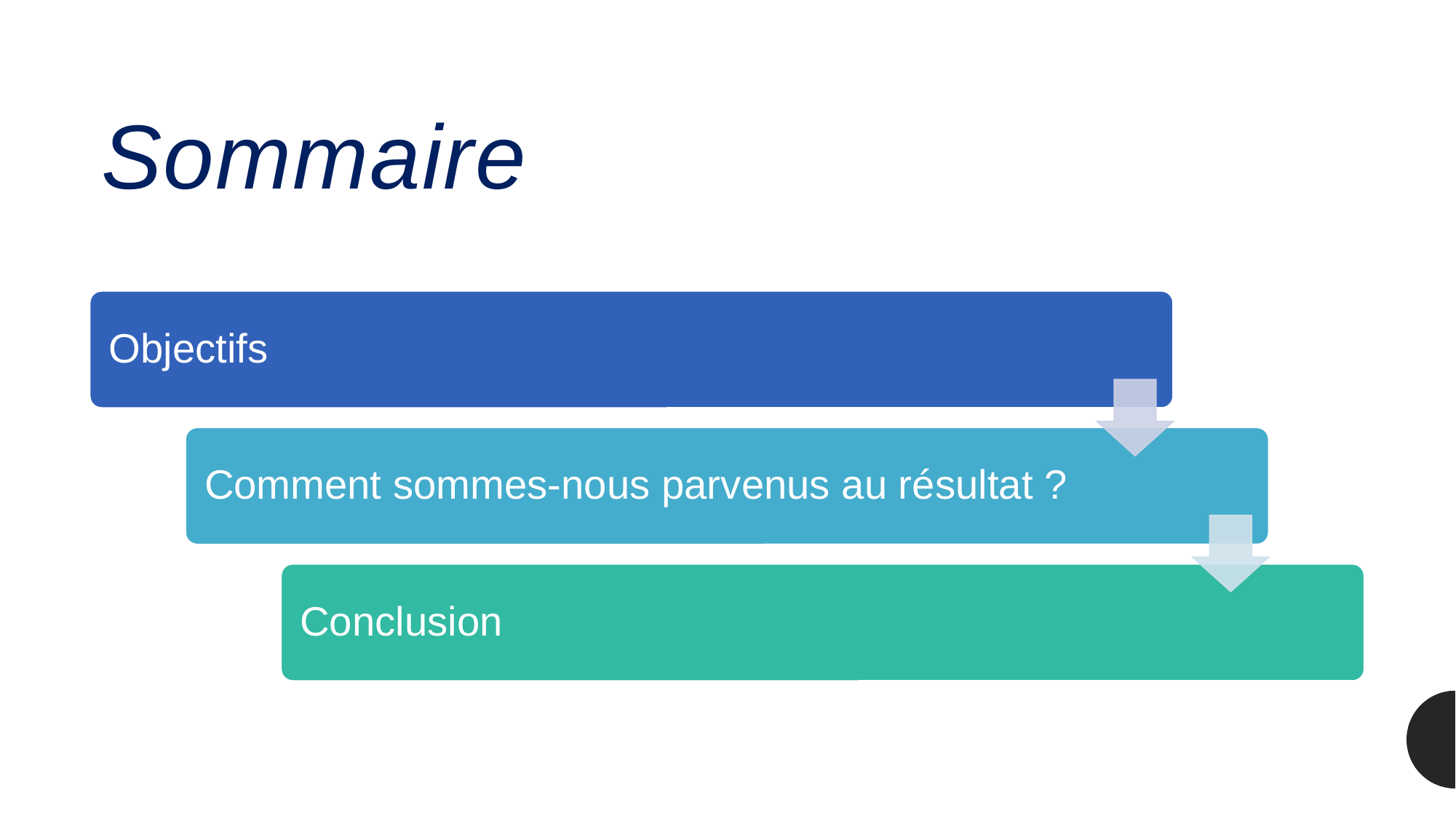

# Sommaire
Objectifs
Comment sommes-nous parvenus au résultat ?
Conclusion